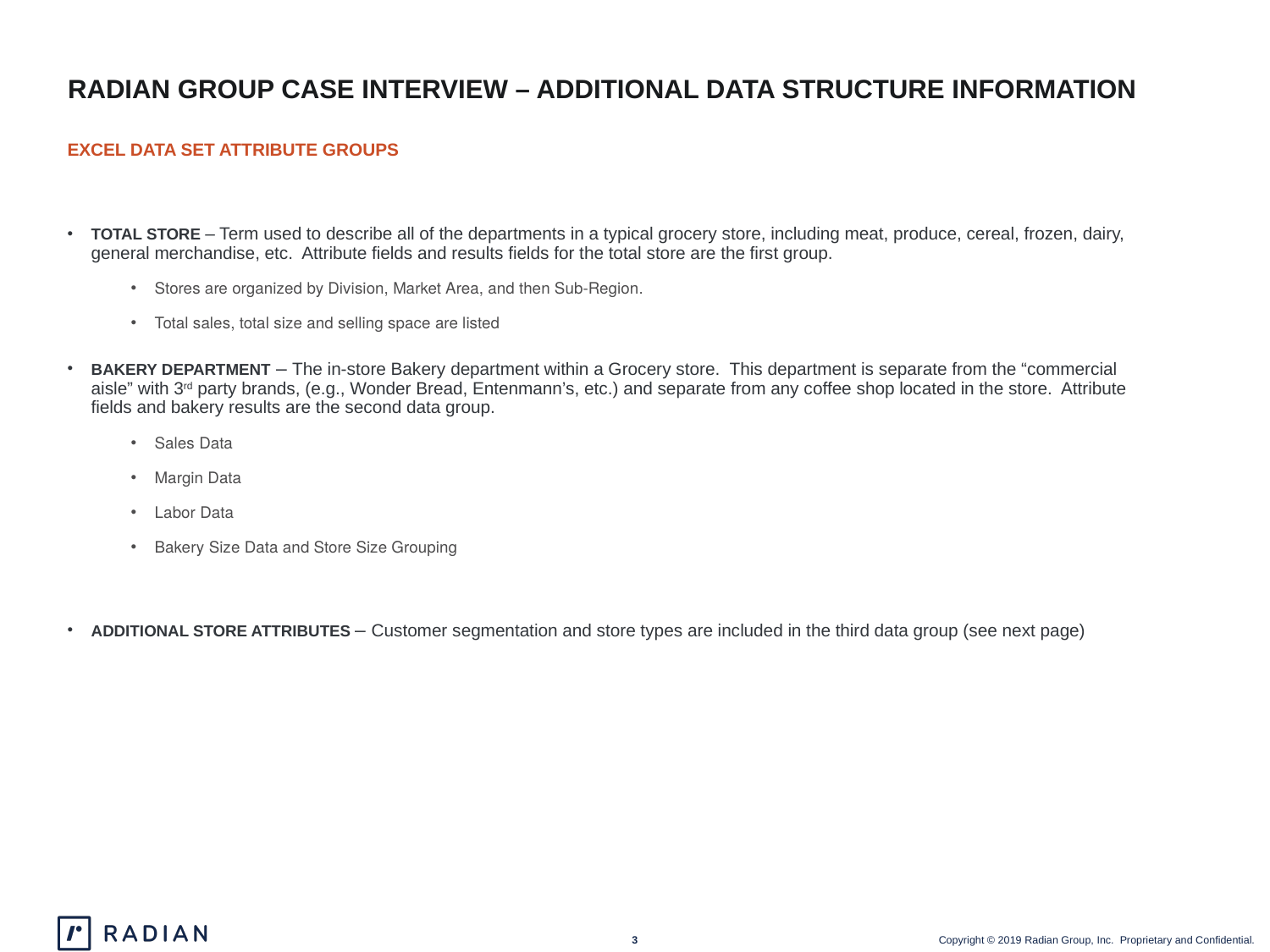

# RADIAN GROUP CASE INTERVIEW – ADDITIONAL DATA STRUCTURE INFORMATION
EXCEL DATA SET ATTRIBUTE GROUPS

TOTAL STORE – Term used to describe all of the departments in a typical grocery store, including meat, produce, cereal, frozen, dairy, general merchandise, etc.  Attribute fields and results fields for the total store are the first group.
Stores are organized by Division, Market Area, and then Sub-Region.
Total sales, total size and selling space are listed
BAKERY DEPARTMENT – The in-store Bakery department within a Grocery store.  This department is separate from the “commercial aisle” with 3rd party brands, (e.g., Wonder Bread, Entenmann’s, etc.) and separate from any coffee shop located in the store.  Attribute fields and bakery results are the second data group.
Sales Data
Margin Data
Labor Data
Bakery Size Data and Store Size Grouping

ADDITIONAL STORE ATTRIBUTES – Customer segmentation and store types are included in the third data group (see next page)